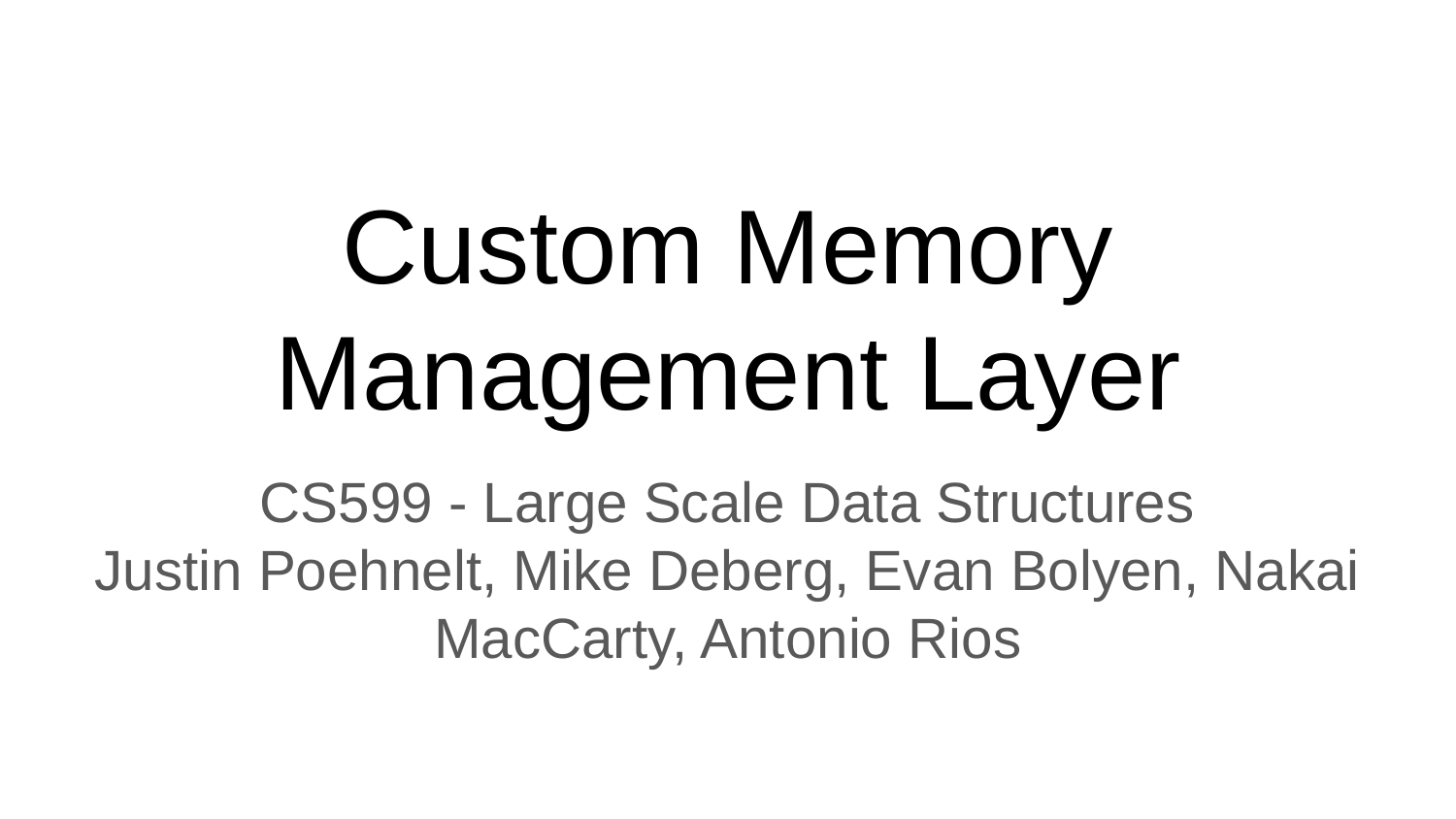

# Custom Memory Management Layer
CS599 - Large Scale Data Structures
Justin Poehnelt, Mike Deberg, Evan Bolyen, Nakai MacCarty, Antonio Rios